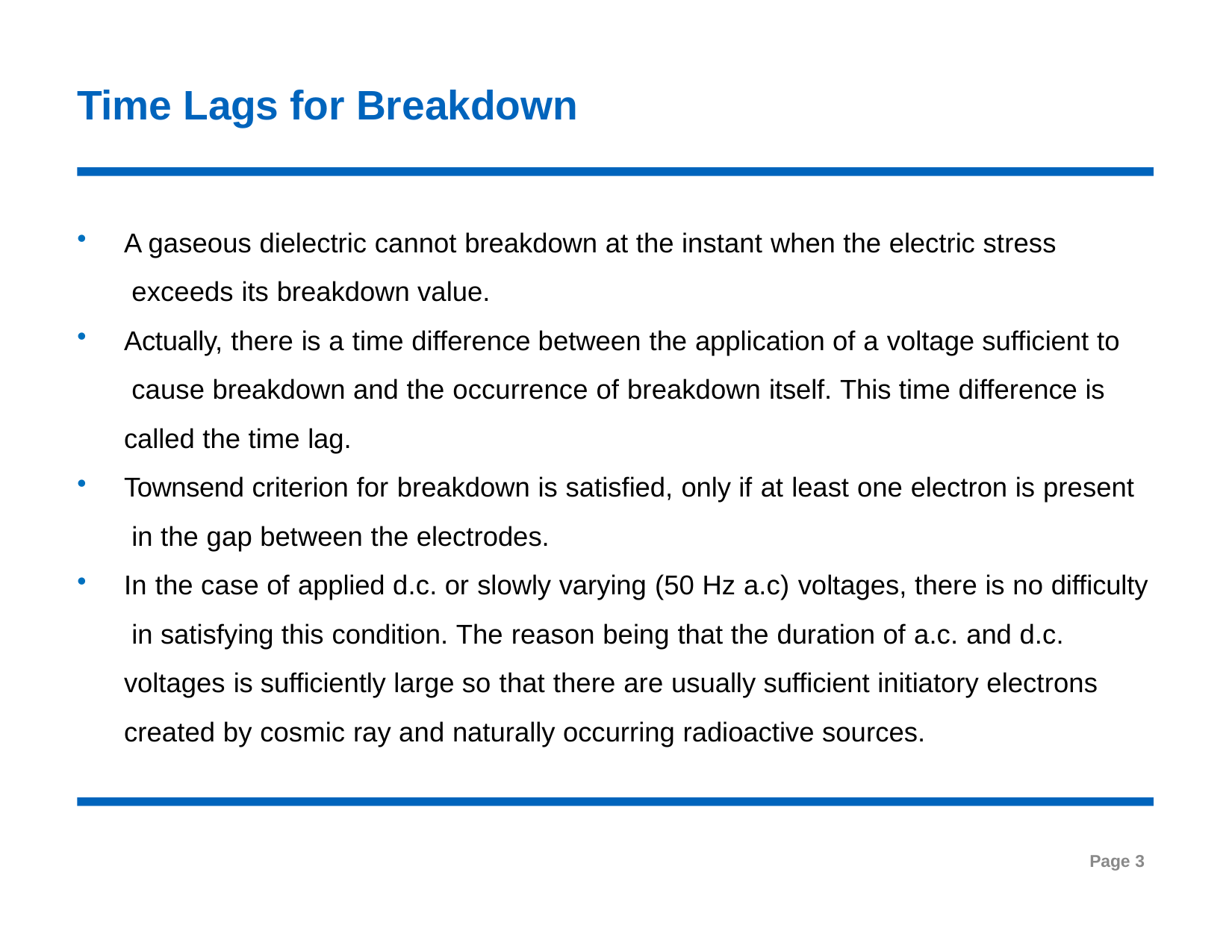

# Time Lags for Breakdown
A gaseous dielectric cannot breakdown at the instant when the electric stress  exceeds its breakdown value.
Actually, there is a time difference between the application of a voltage sufficient to  cause breakdown and the occurrence of breakdown itself. This time difference is  called the time lag.
Townsend criterion for breakdown is satisfied, only if at least one electron is present  in the gap between the electrodes.
In the case of applied d.c. or slowly varying (50 Hz a.c) voltages, there is no difficulty  in satisfying this condition. The reason being that the duration of a.c. and d.c.  voltages is sufficiently large so that there are usually sufficient initiatory electrons  created by cosmic ray and naturally occurring radioactive sources.
Page 3